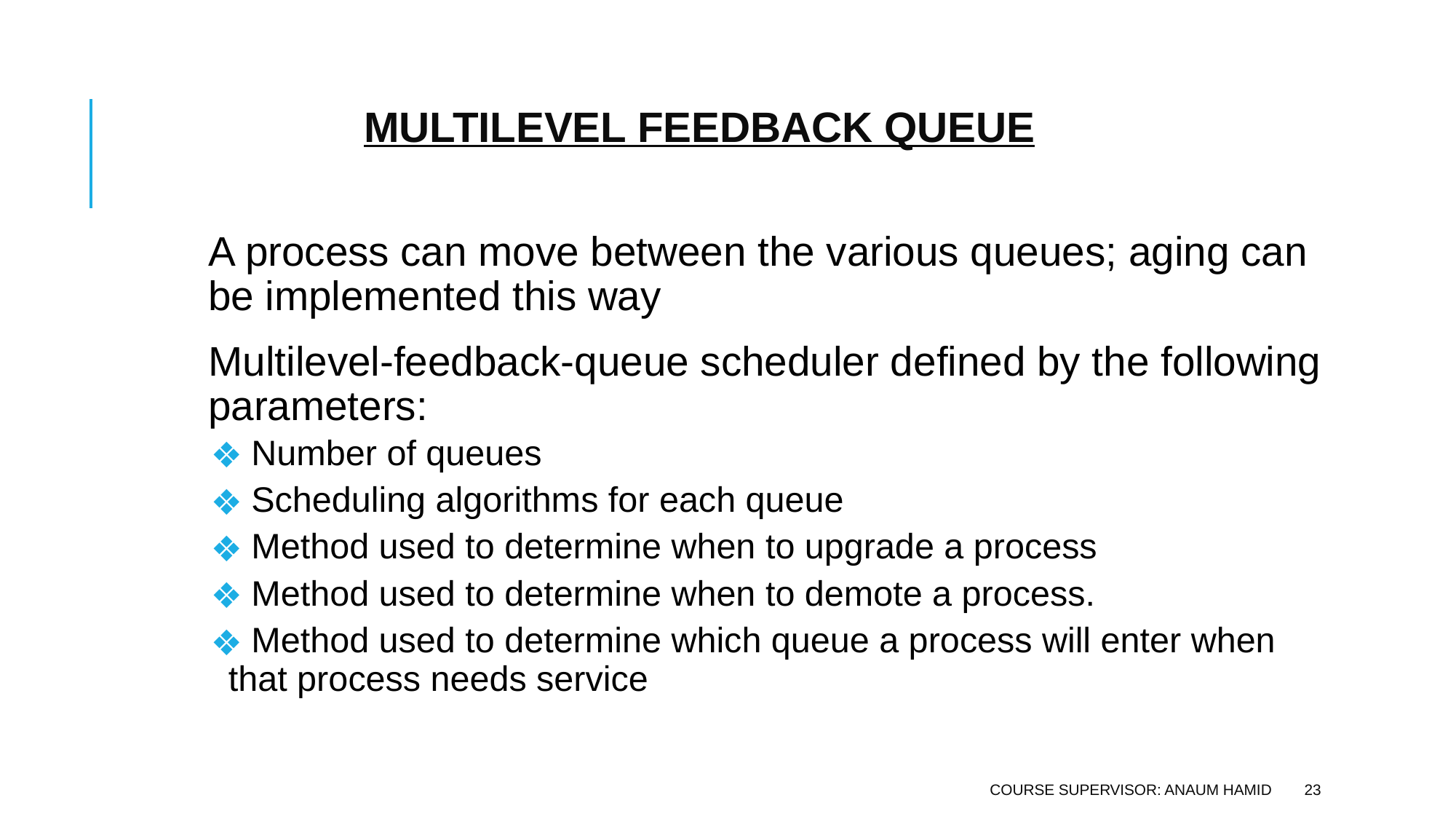

# MULTILEVEL FEEDBACK QUEUE
A process can move between the various queues; aging can be implemented this way
Multilevel-feedback-queue scheduler defined by the following parameters:
 Number of queues
 Scheduling algorithms for each queue
 Method used to determine when to upgrade a process
 Method used to determine when to demote a process.
 Method used to determine which queue a process will enter when that process needs service
COURSE SUPERVISOR: ANAUM HAMID
23